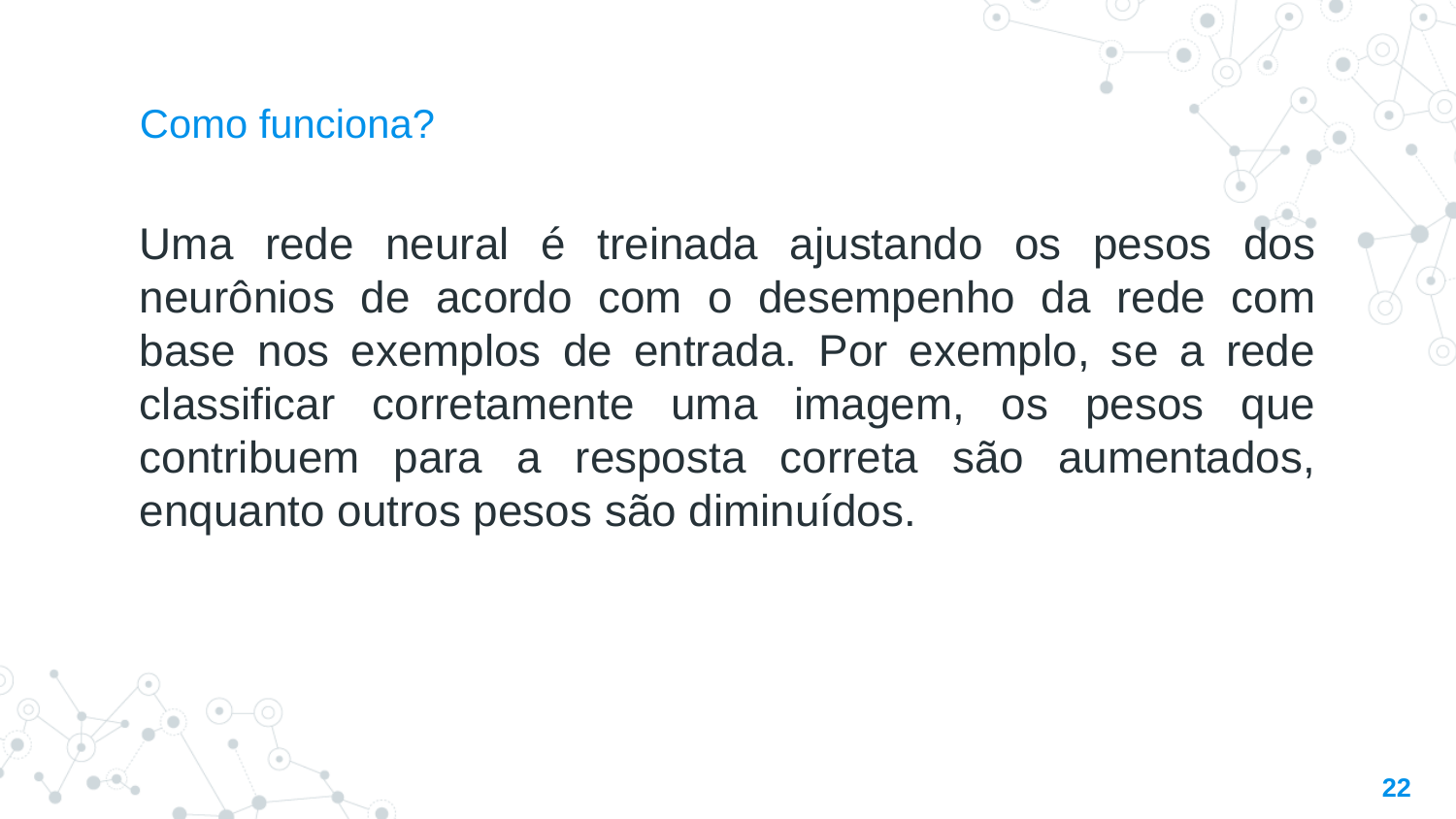

# Como funciona?
Uma rede neural é treinada ajustando os pesos dos neurônios de acordo com o desempenho da rede com base nos exemplos de entrada. Por exemplo, se a rede classificar corretamente uma imagem, os pesos que contribuem para a resposta correta são aumentados, enquanto outros pesos são diminuídos.
22